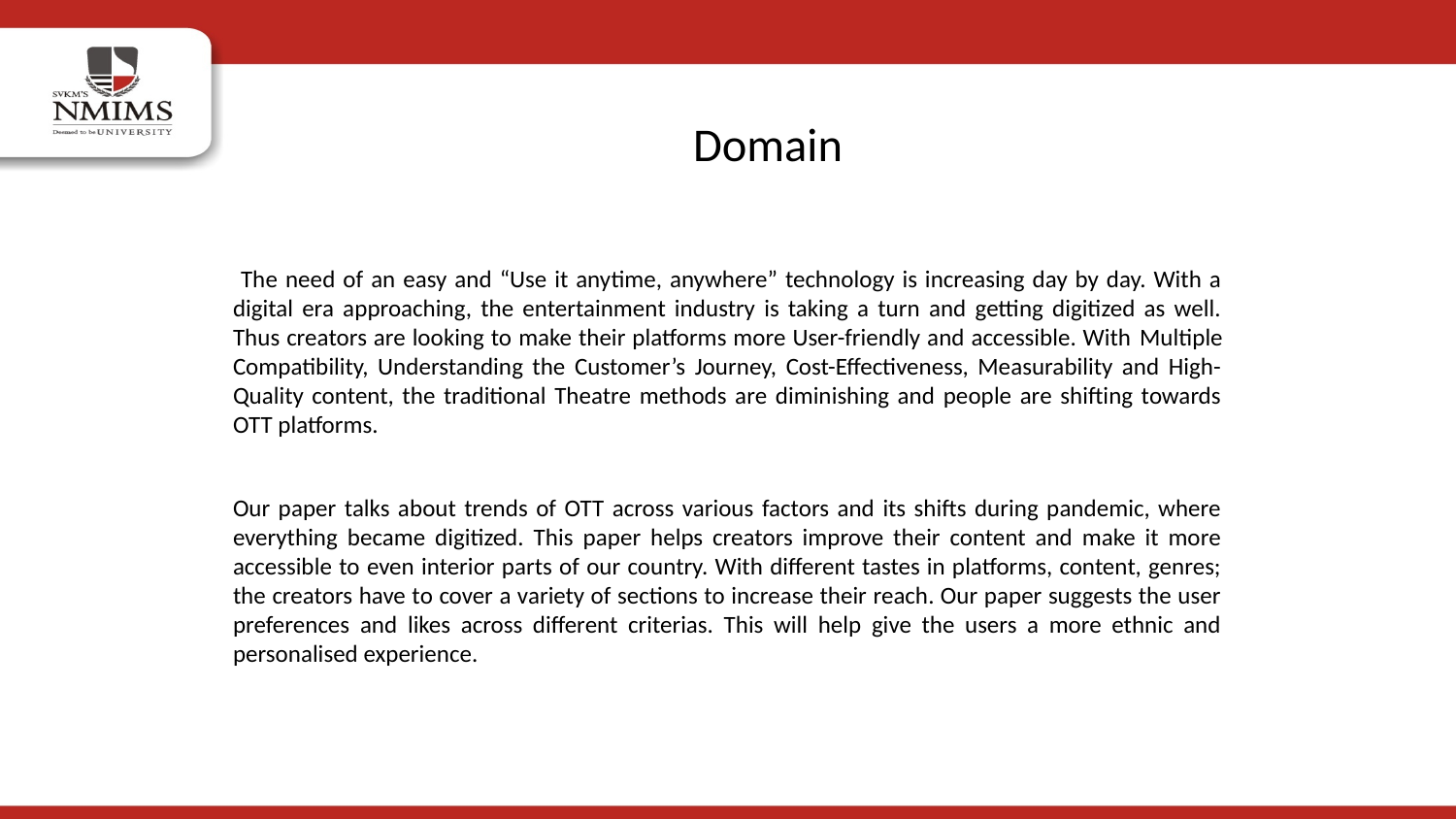

# Domain
 The need of an easy and “Use it anytime, anywhere” technology is increasing day by day. With a digital era approaching, the entertainment industry is taking a turn and getting digitized as well. Thus creators are looking to make their platforms more User-friendly and accessible. With Multiple Compatibility, Understanding the Customer’s Journey, Cost-Effectiveness, Measurability and High-Quality content, the traditional Theatre methods are diminishing and people are shifting towards OTT platforms.

Our paper talks about trends of OTT across various factors and its shifts during pandemic, where everything became digitized. This paper helps creators improve their content and make it more accessible to even interior parts of our country. With different tastes in platforms, content, genres; the creators have to cover a variety of sections to increase their reach. Our paper suggests the user preferences and likes across different criterias. This will help give the users a more ethnic and personalised experience.